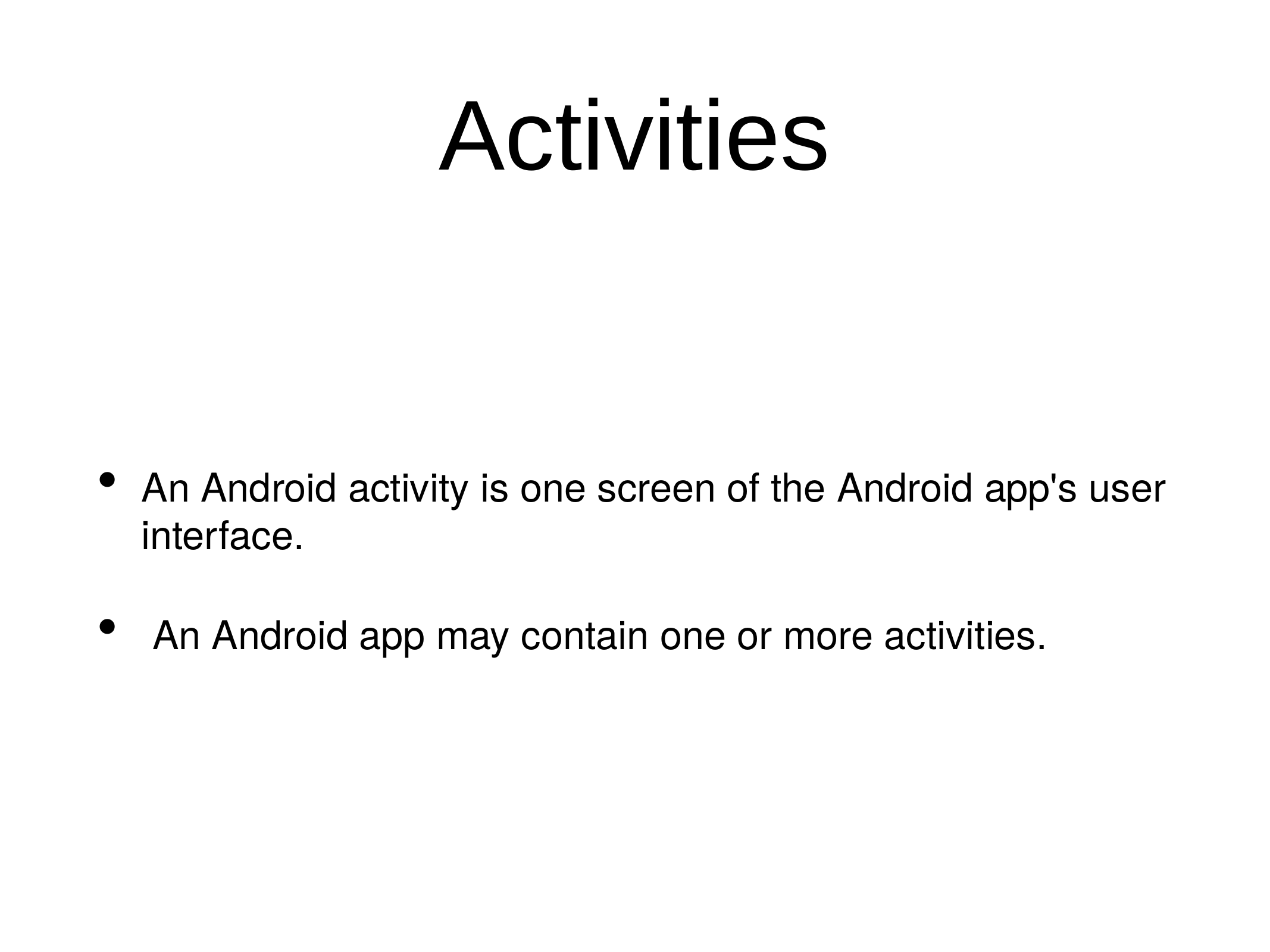

# Activities
An Android activity is one screen of the Android app's user interface.
 An Android app may contain one or more activities.